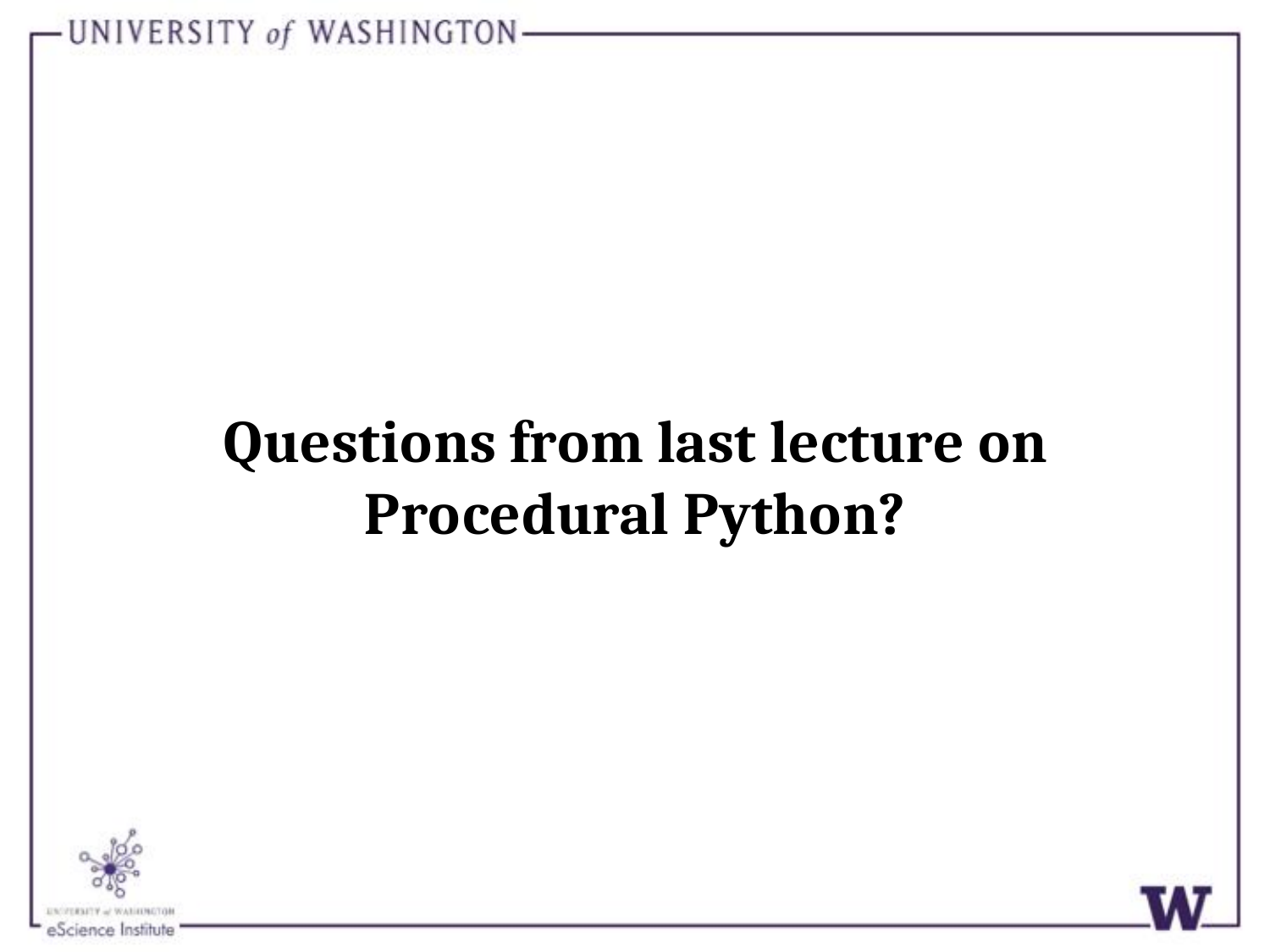

# Questions from last lecture on
Procedural Python?